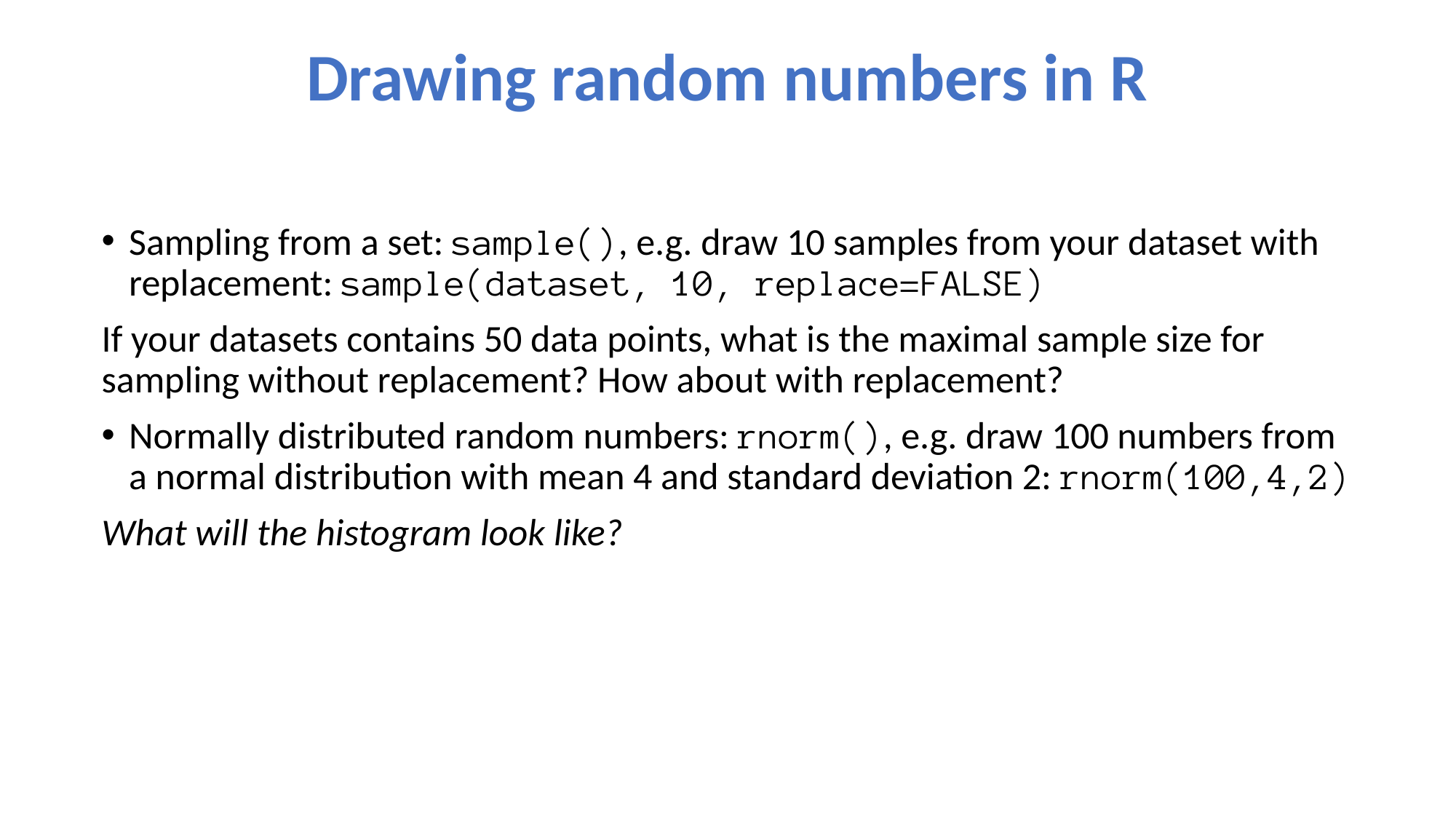

# Drawing random numbers in R
Sampling from a set: sample(), e.g. draw 10 samples from your dataset with replacement: sample(dataset, 10, replace=FALSE)
If your datasets contains 50 data points, what is the maximal sample size for sampling without replacement? How about with replacement?
Normally distributed random numbers: rnorm(), e.g. draw 100 numbers from a normal distribution with mean 4 and standard deviation 2: rnorm(100,4,2)
What will the histogram look like?